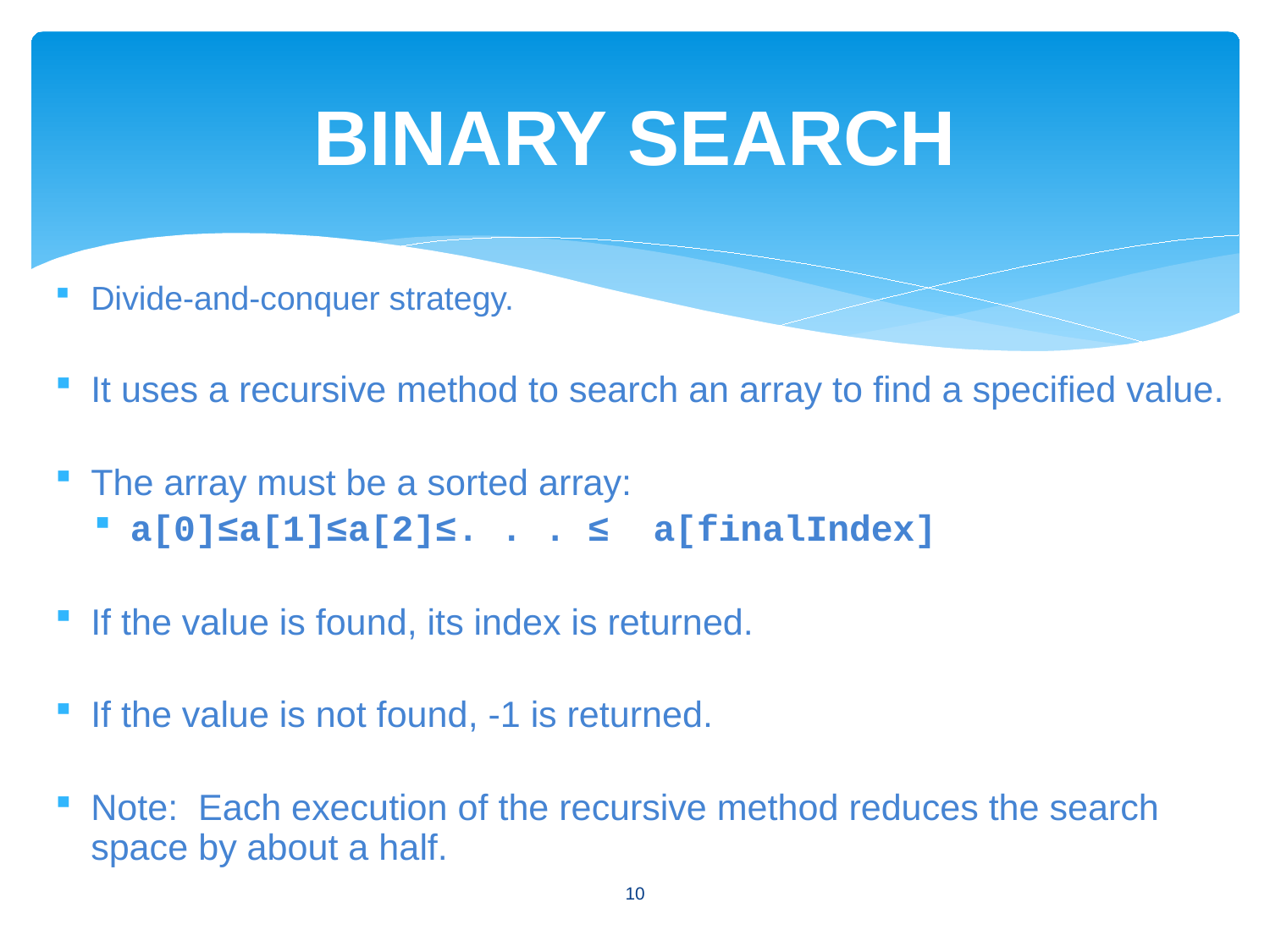

# BINARY SEARCH
Divide-and-conquer strategy.

It uses a recursive method to search an array to find a specified value.

The array must be a sorted array:
a[0]≤a[1]≤a[2]≤. . . ≤  a[finalIndex]

If the value is found, its index is returned.

If the value is not found, -1 is returned.

Note:  Each execution of the recursive method reduces the search space by about a half.
10